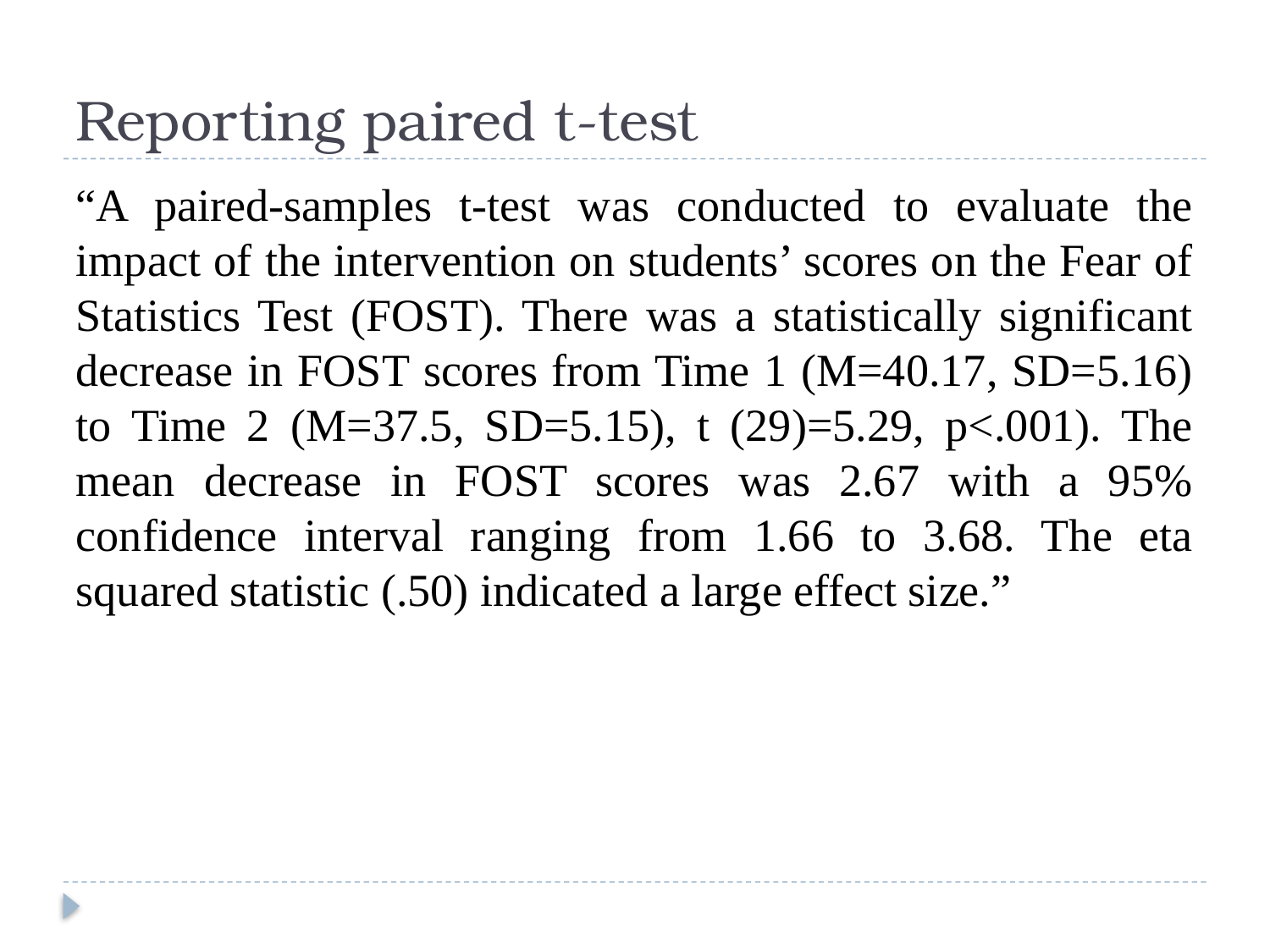

# Reporting paired t-test
“A paired-samples t-test was conducted to evaluate the impact of the intervention on students’ scores on the Fear of Statistics Test (FOST). There was a statistically significant decrease in FOST scores from Time 1 (M=40.17, SD=5.16) to Time 2 (M=37.5, SD=5.15), t (29)=5.29, p<.001). The mean decrease in FOST scores was 2.67 with a 95% confidence interval ranging from 1.66 to 3.68. The eta squared statistic (.50) indicated a large effect size.”